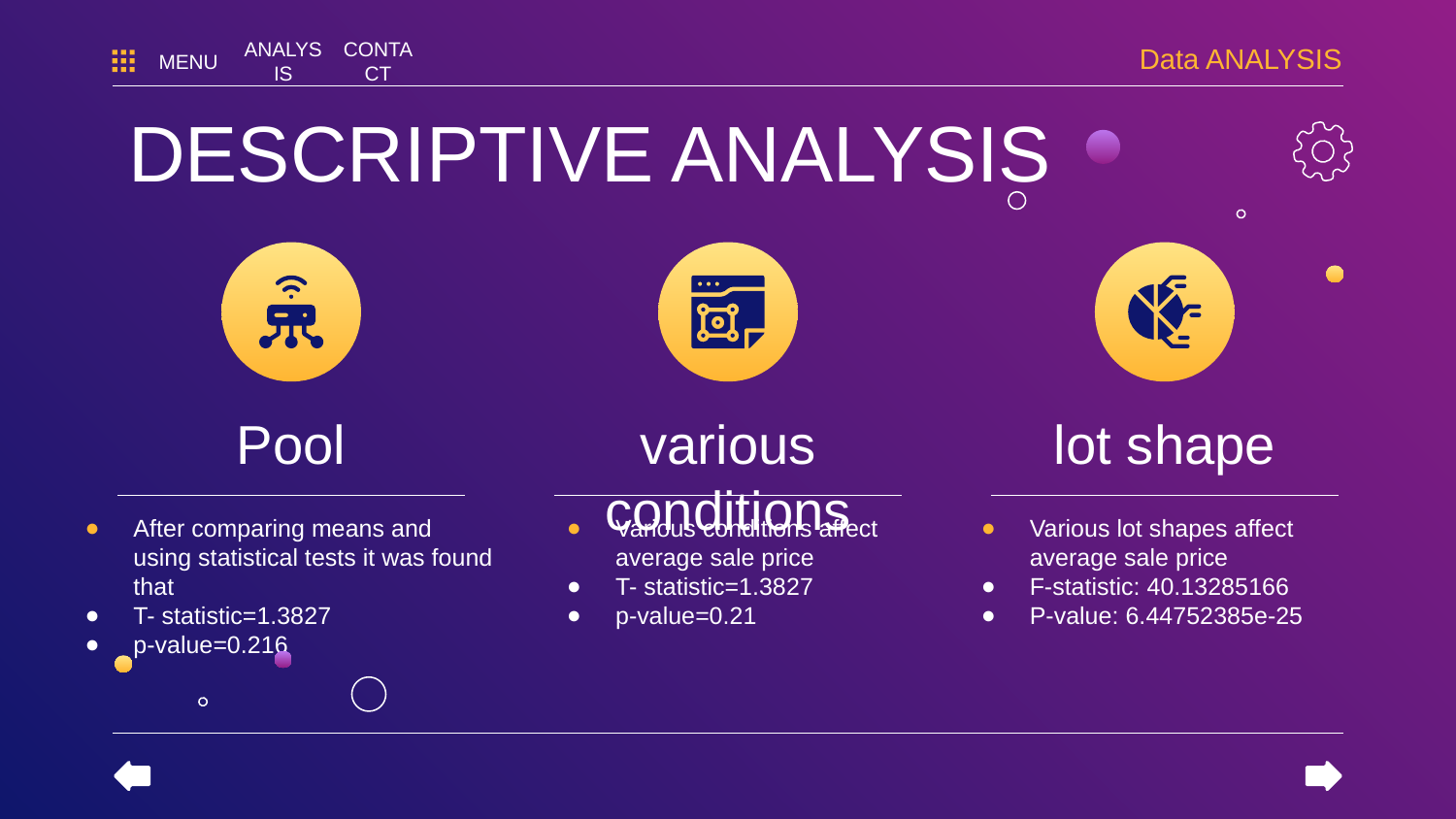

Data ANALYSIS
MENU
ANALYSIS
CONTACT

DESCRIPTIVE ANALYSIS

# Pool
lot shape
various conditions
After comparing means and using statistical tests it was found that
T- statistic=1.3827
p-value=0.216

Various conditions affect average sale price
T- statistic=1.3827
p-value=0.21
Various lot shapes affect average sale price
F-statistic: 40.13285166
P-value: 6.44752385e-25